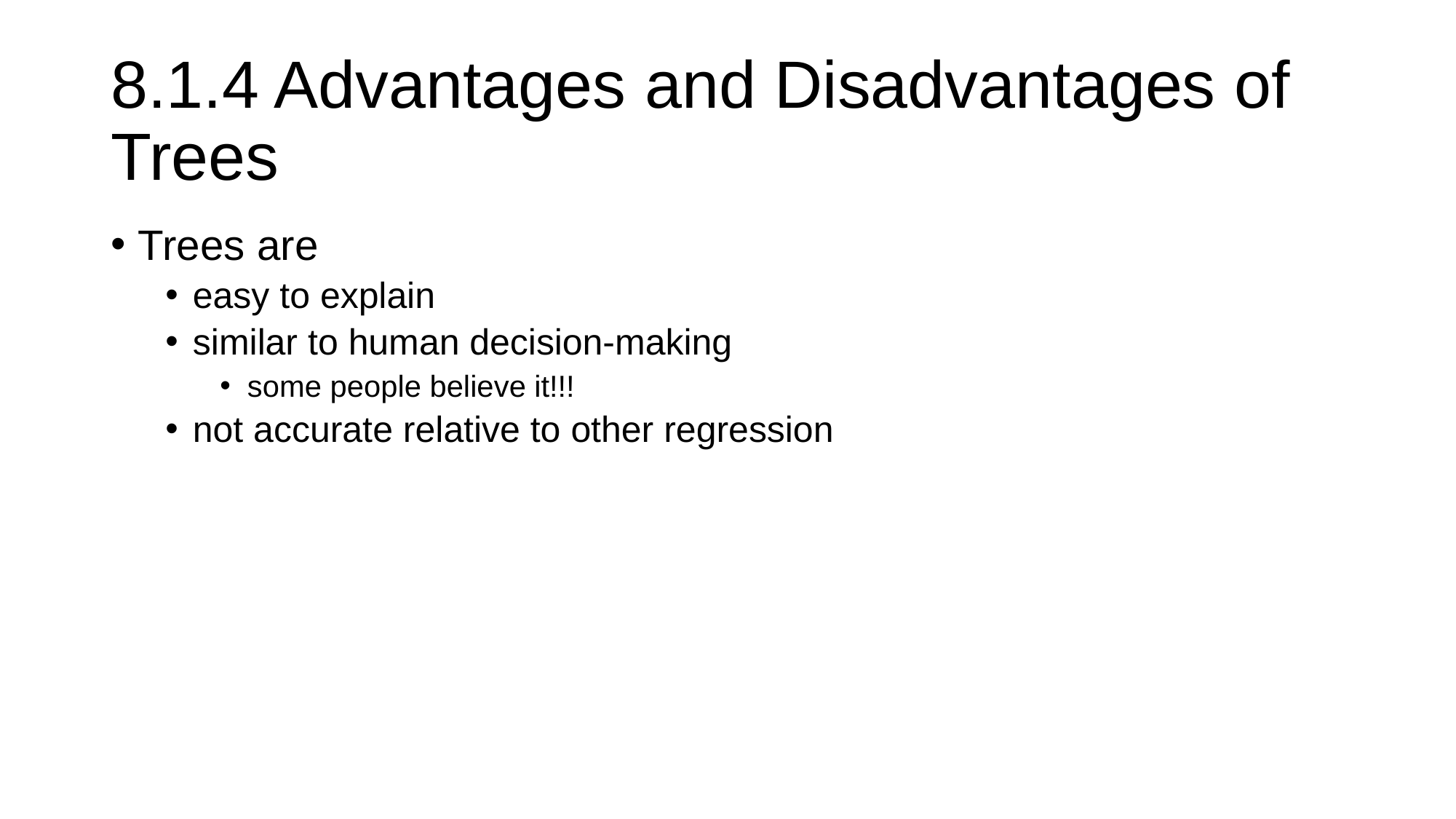

# 8.1.4 Advantages and Disadvantages of Trees
Trees are
easy to explain
similar to human decision-making
some people believe it!!!
not accurate relative to other regression